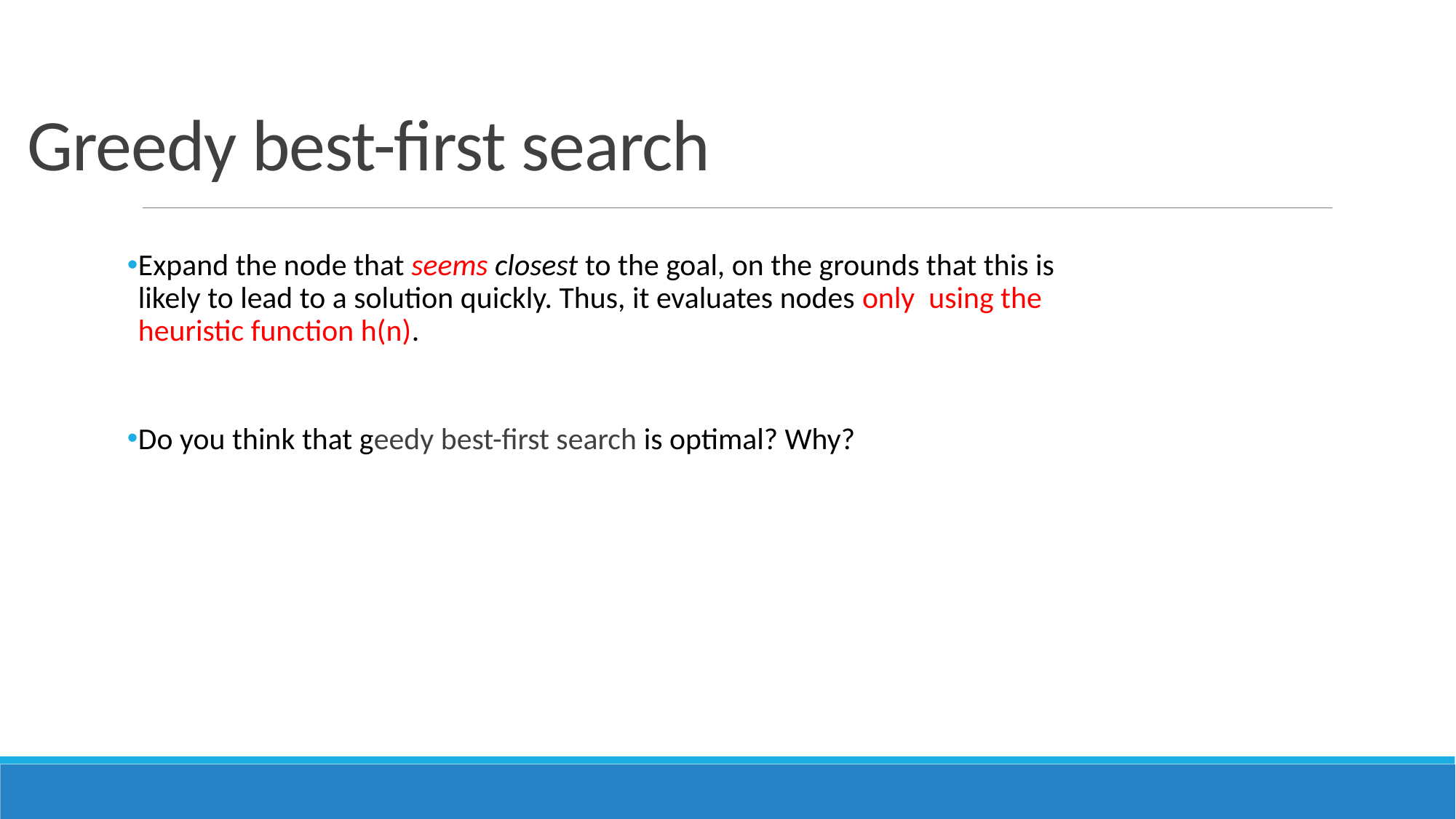

# Greedy best-first search

Expand the node that seems closest to the goal, on the grounds that this is likely to lead to a solution quickly. Thus, it evaluates nodes only  using the heuristic function h(n).

Do you think that geedy best-first search is optimal? Why?